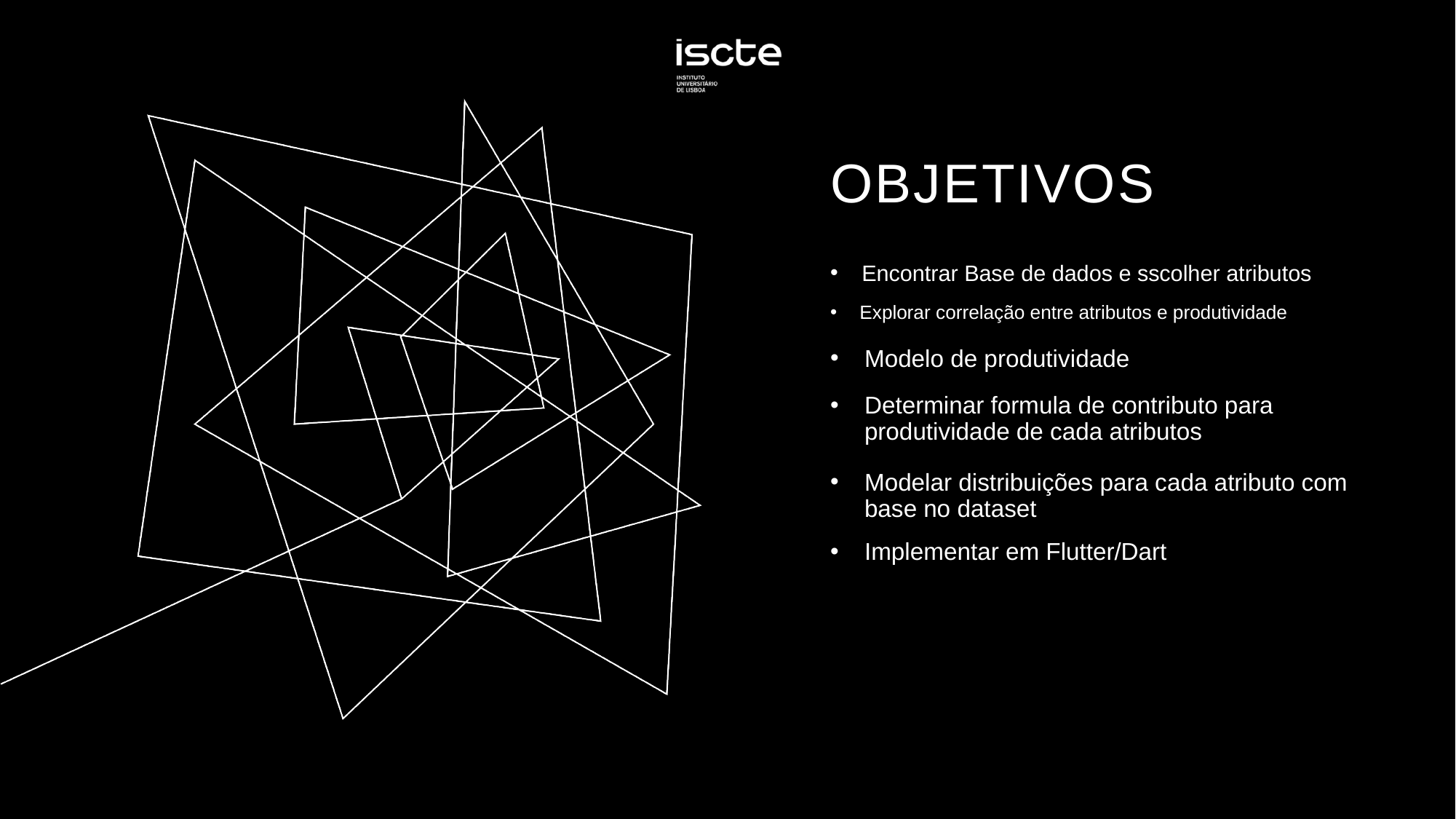

# Objetivos
Encontrar Base de dados e sscolher atributos
Explorar correlação entre atributos e produtividade
Modelo de produtividade
Determinar formula de contributo para produtividade de cada atributos
Modelar distribuições para cada atributo com base no dataset
Implementar em Flutter/Dart